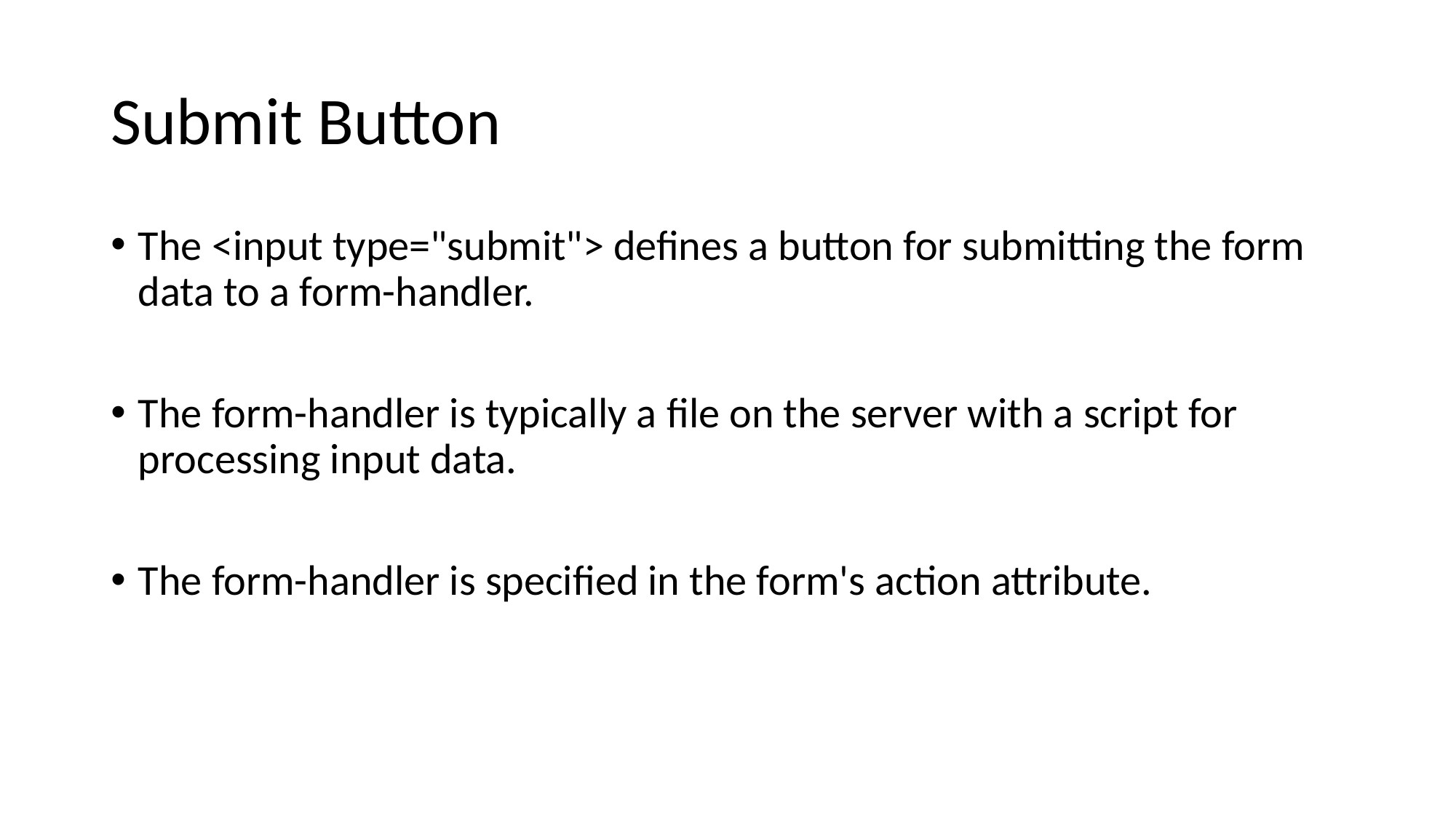

# Submit Button
The <input type="submit"> defines a button for submitting the form data to a form-handler.

The form-handler is typically a file on the server with a script for processing input data.

The form-handler is specified in the form's action attribute.